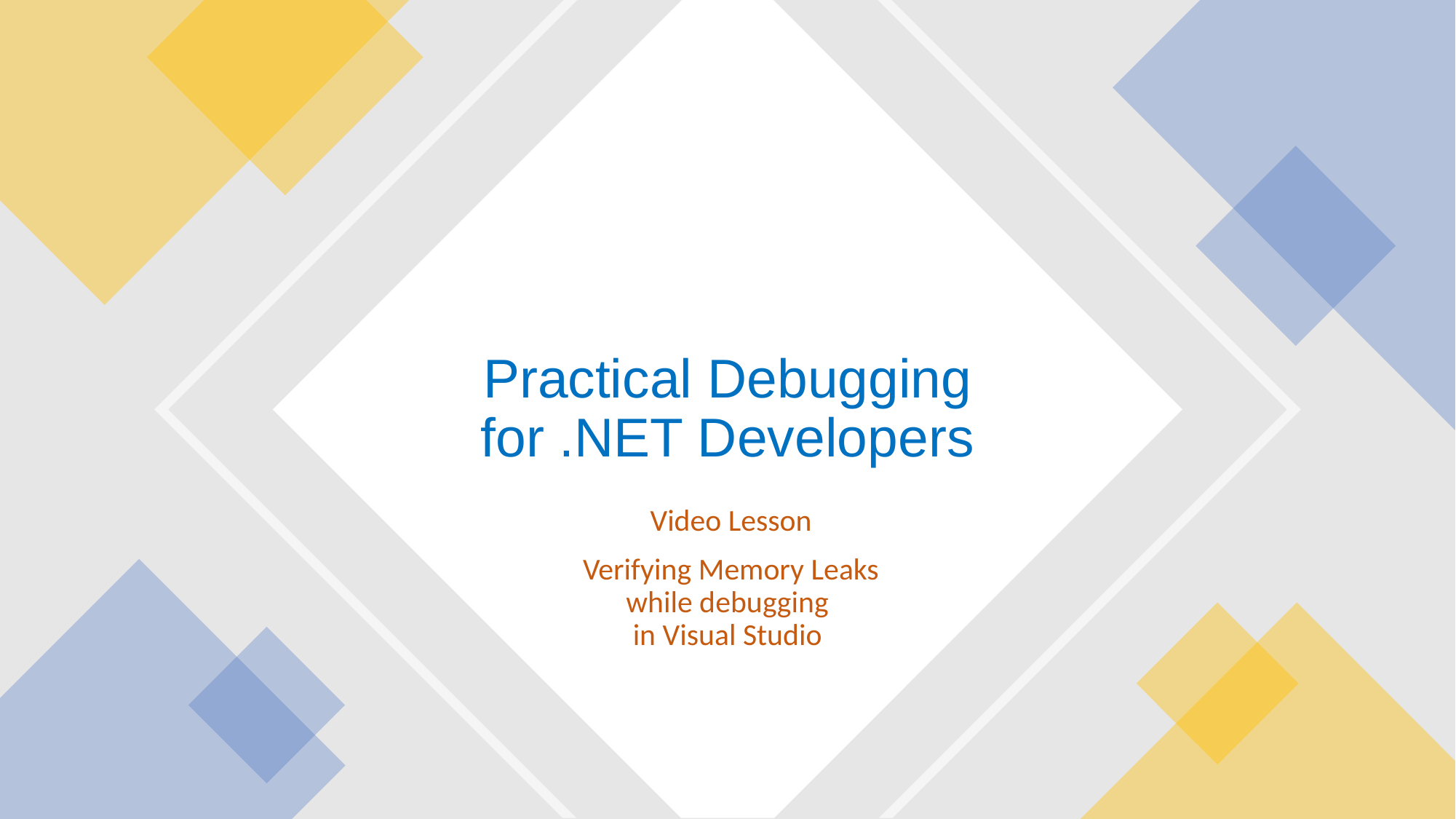

# Practical Debugging for .NET Developers
Video Lesson
Verifying Memory Leaks
while debugging
in Visual Studio